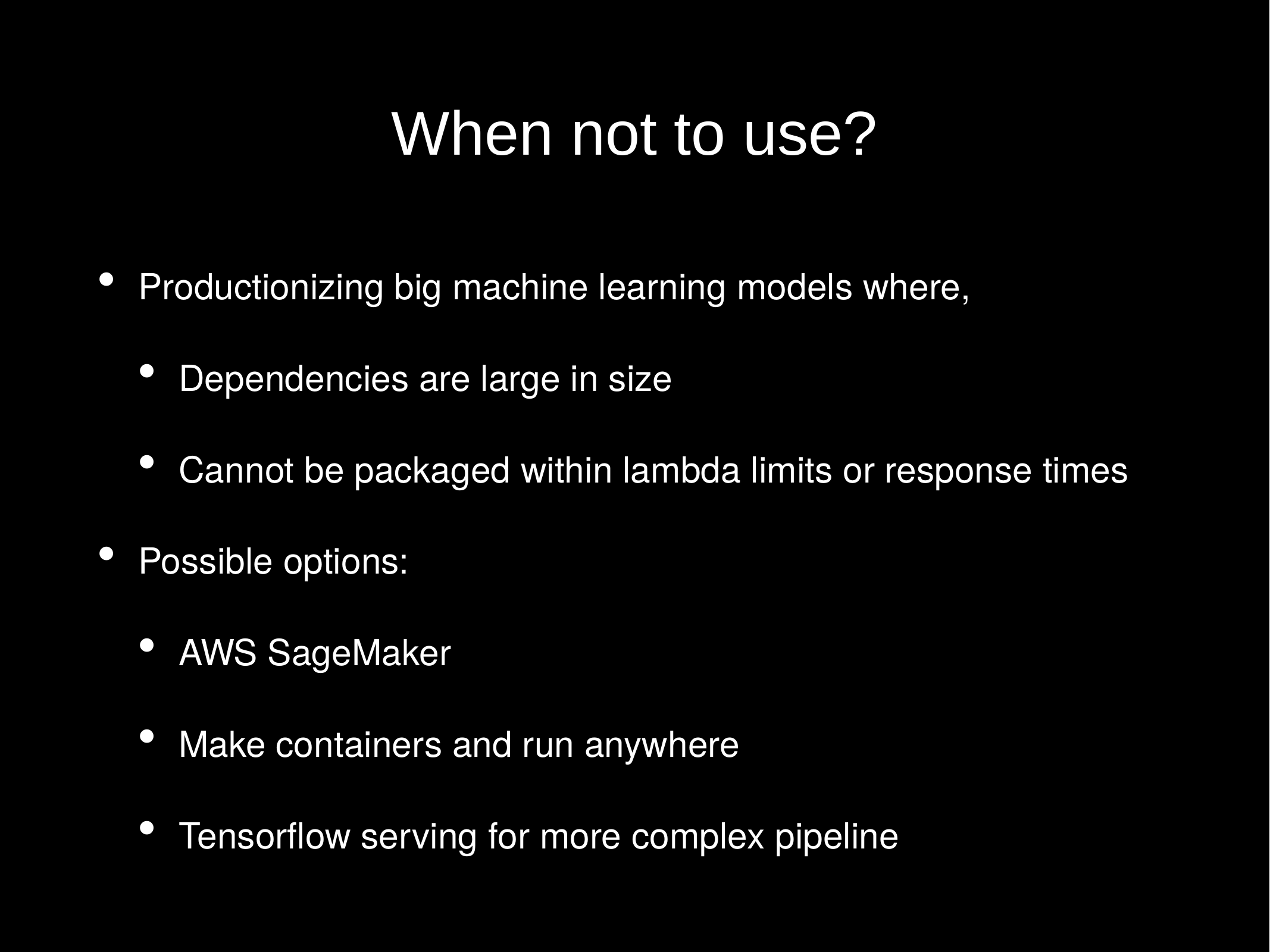

# When not to use?
Productionizing big machine learning models where,
Dependencies are large in size
Cannot be packaged within lambda limits or response times
Possible options:
AWS SageMaker
Make containers and run anywhere
Tensorflow serving for more complex pipeline